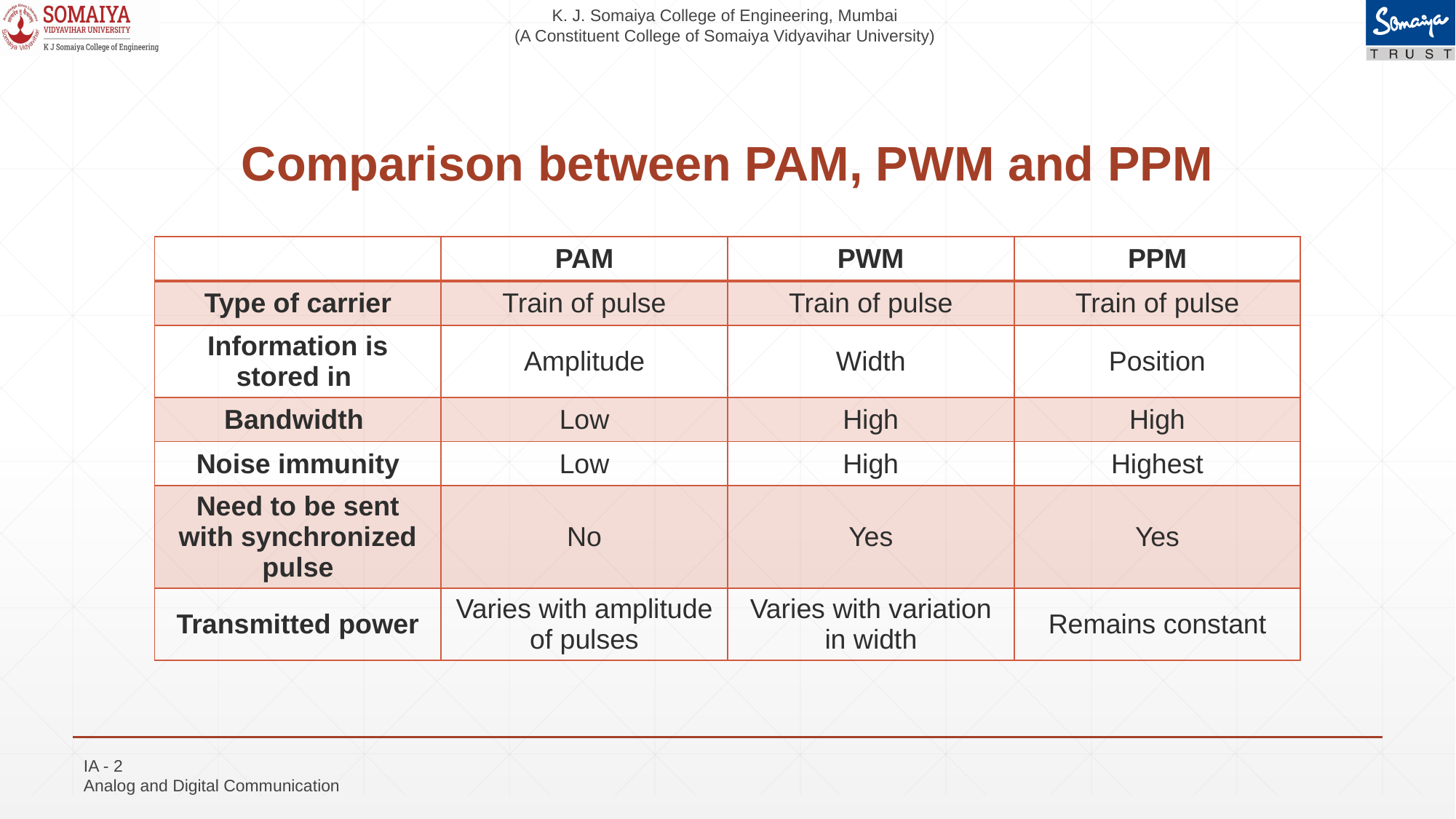

# Comparison between PAM, PWM and PPM
|  | PAM | PWM | PPM |
| --- | --- | --- | --- |
| Type of carrier | Train of pulse | Train of pulse | Train of pulse |
| Information is stored in | Amplitude | Width | Position |
| Bandwidth | Low | High | High |
| Noise immunity | Low | High | Highest |
| Need to be sent with synchronized pulse | No | Yes | Yes |
| Transmitted power | Varies with amplitude of pulses | Varies with variation in width | Remains constant |
IA - 2
Analog and Digital Communication